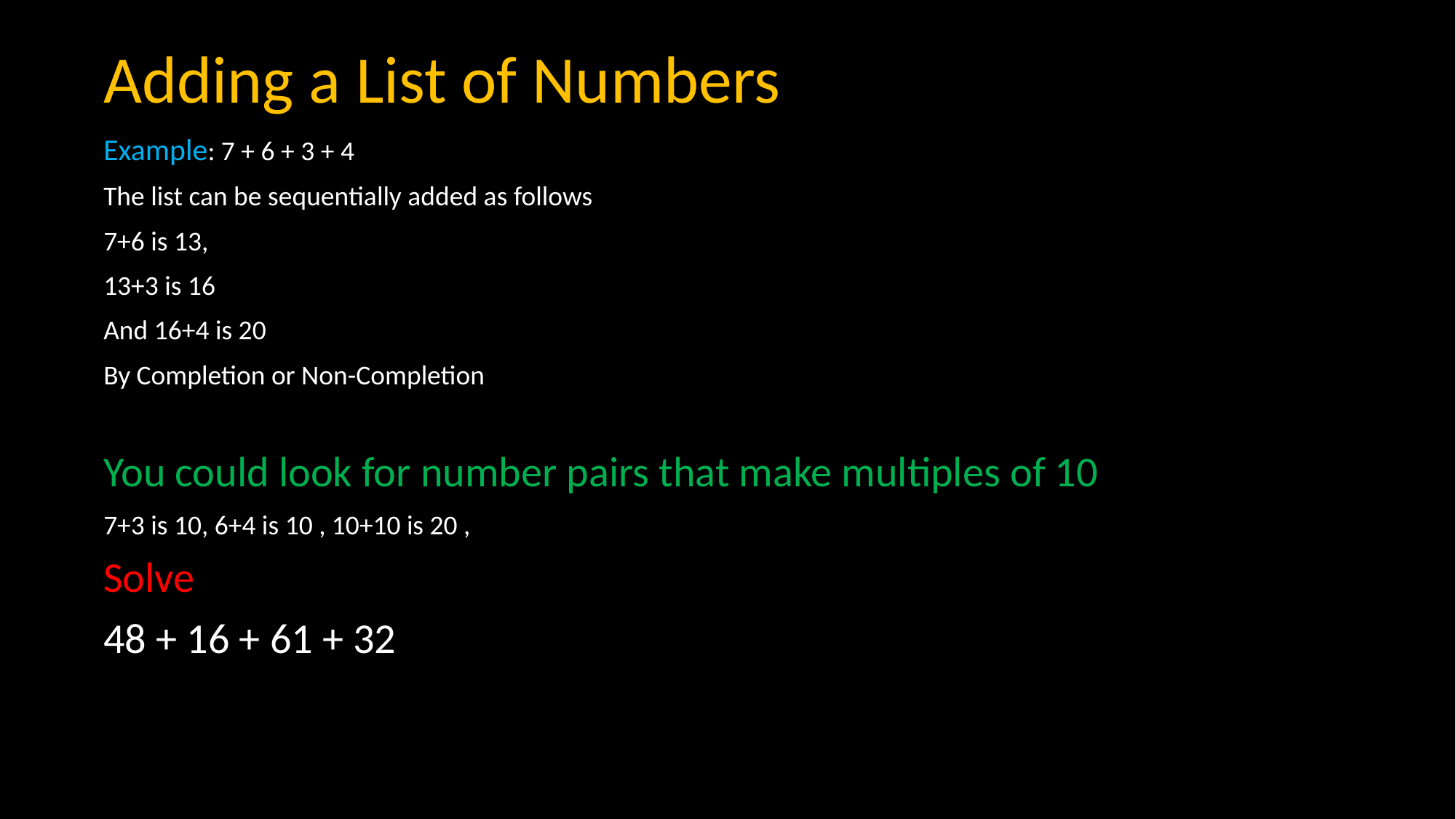

# Adding a List of Numbers
Example: 7 + 6 + 3 + 4
The list can be sequentially added as follows
7+6 is 13,
13+3 is 16
And 16+4 is 20
By Completion or Non-Completion

You could look for number pairs that make multiples of 10
7+3 is 10, 6+4 is 10 , 10+10 is 20 ,
Solve
48 + 16 + 61 + 32